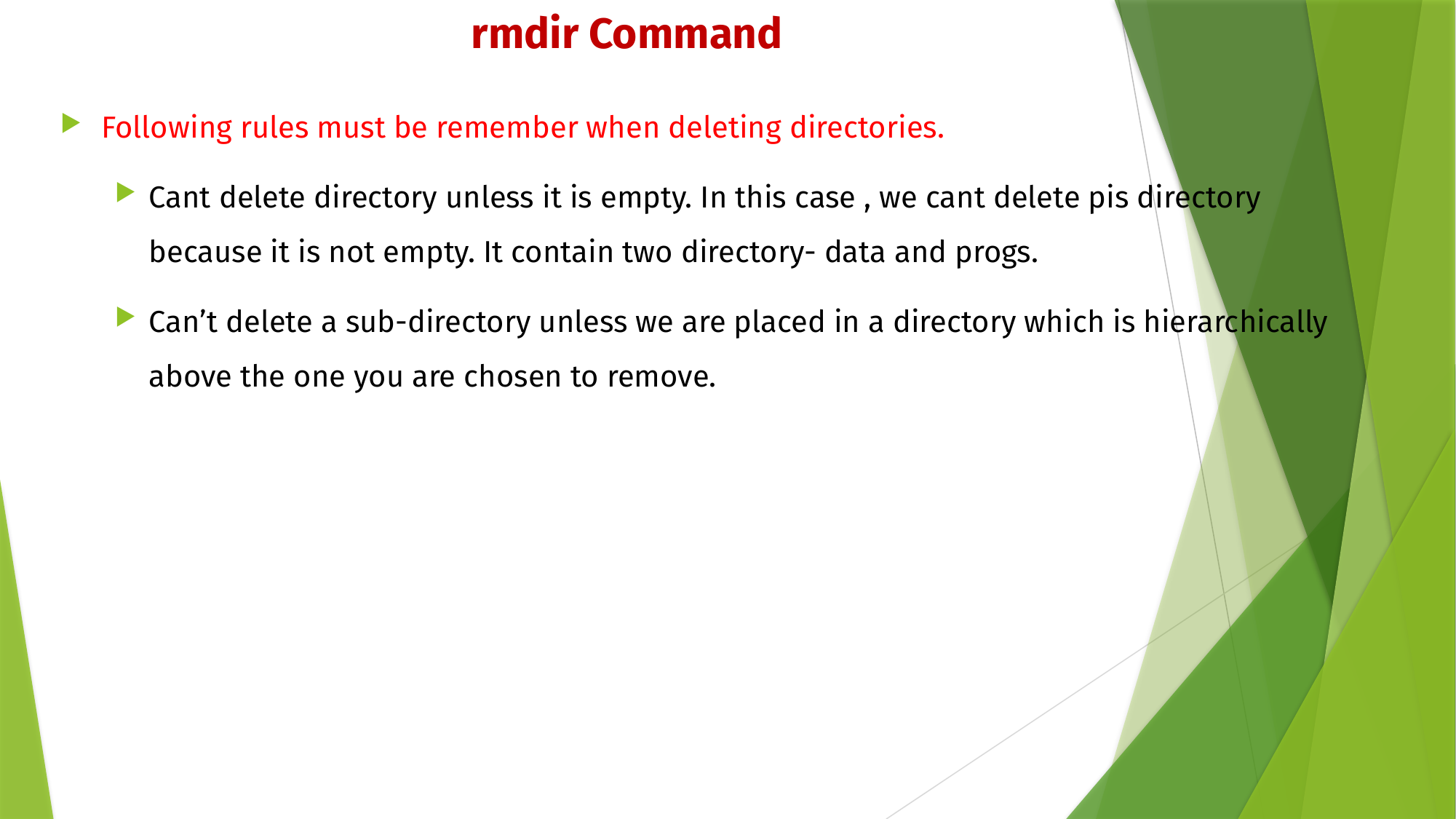

# rmdir Command
Following rules must be remember when deleting directories.
Cant delete directory unless it is empty. In this case , we cant delete pis directory because it is not empty. It contain two directory- data and progs.
Can’t delete a sub-directory unless we are placed in a directory which is hierarchically above the one you are chosen to remove.